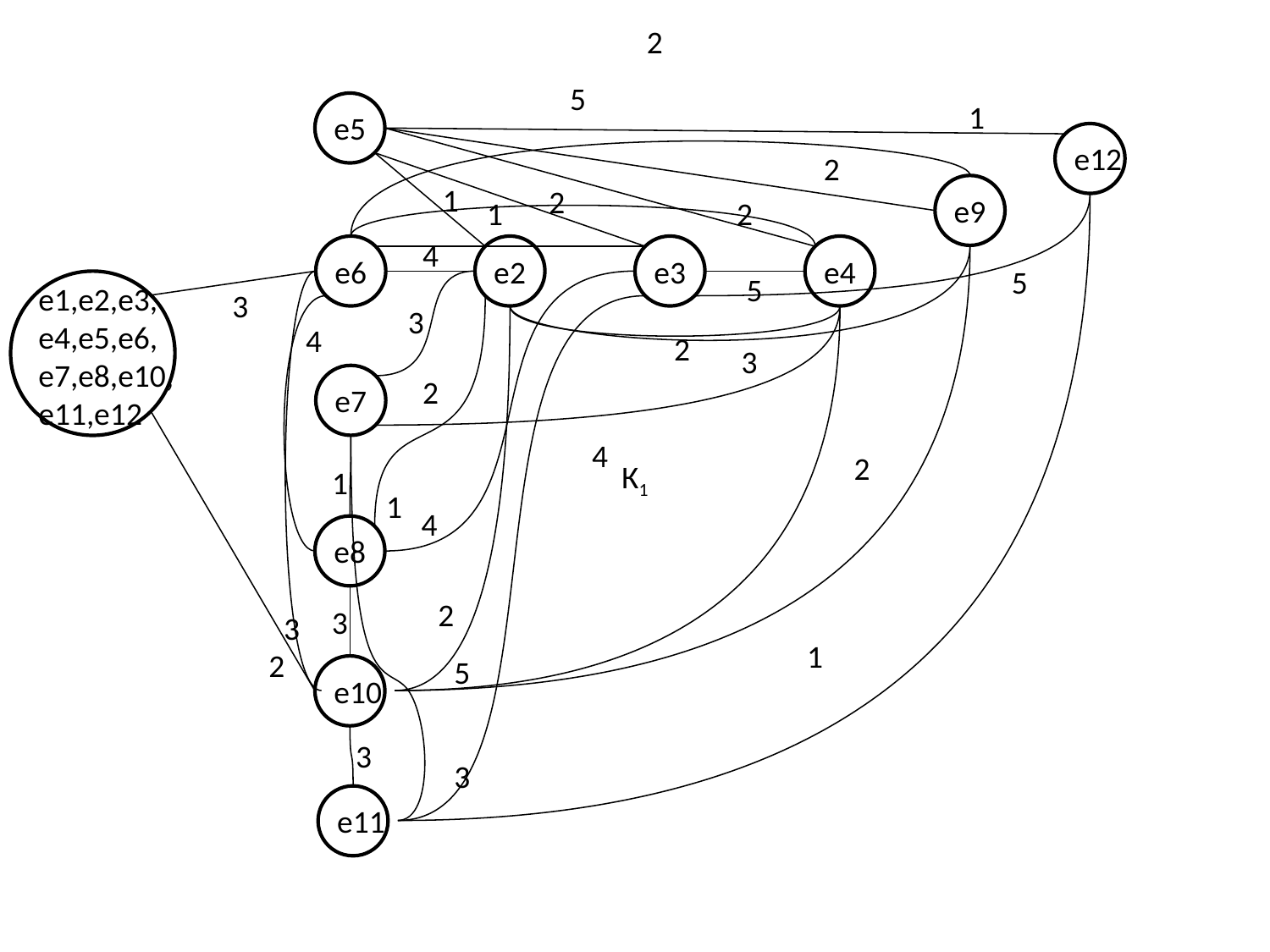

2
5
1

e5

e12
2
2
1
2

e9
1
1
5
4

e6

e2

e3

e4
2
3
5

e1,e2,e3,
e4,e5,e6,
e7,e8,e10,
e11,e12
3
2
3
4
4
2
3
2
4
2
5

e7
3
1
1
К1

e8
3

e10
3

e11